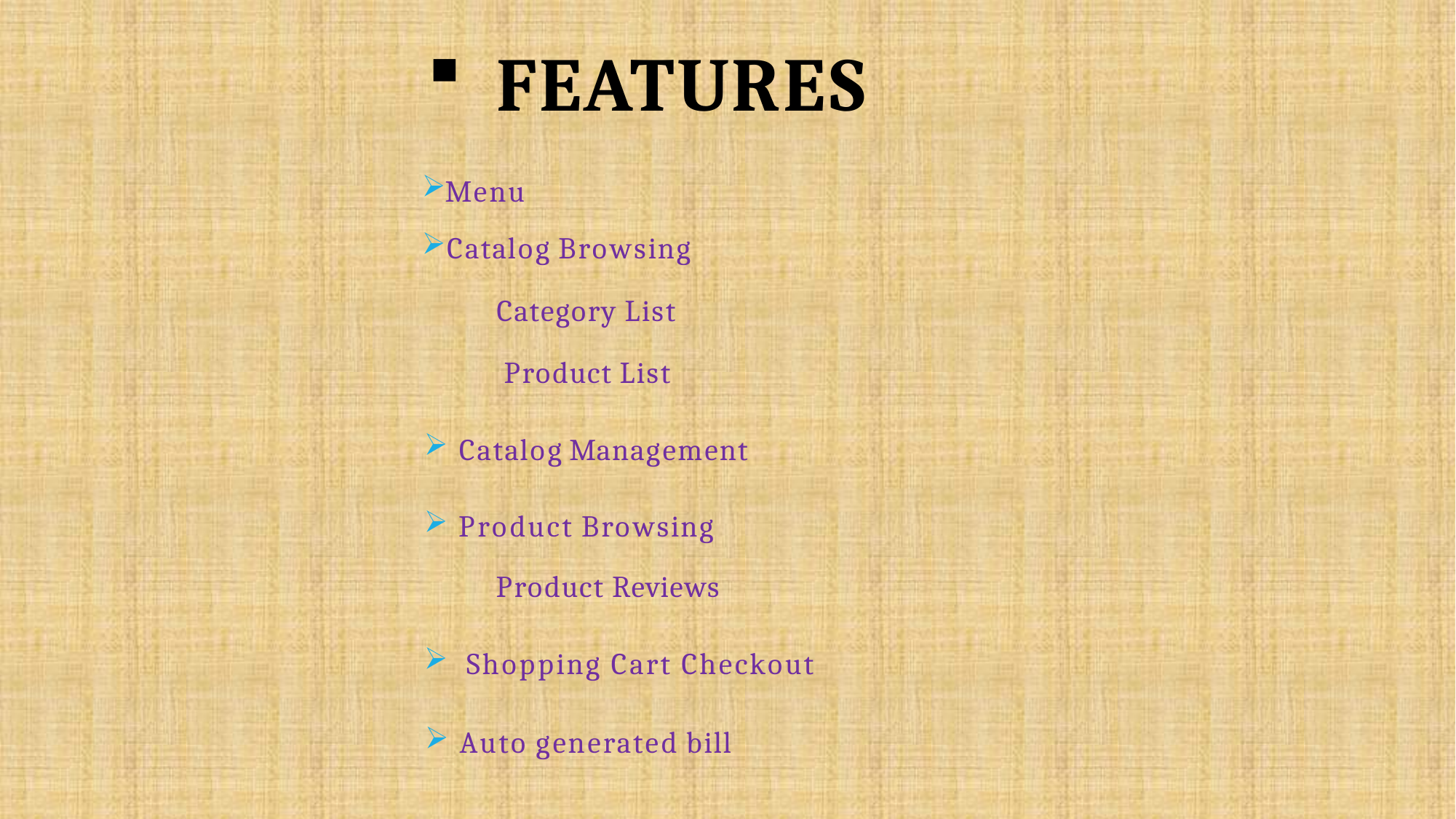

# Features
Menu
Catalog Browsing
   Category List
    Product List
Catalog Management
Product Browsing
     Product Reviews
 Shopping Cart Checkout
Auto generated bill